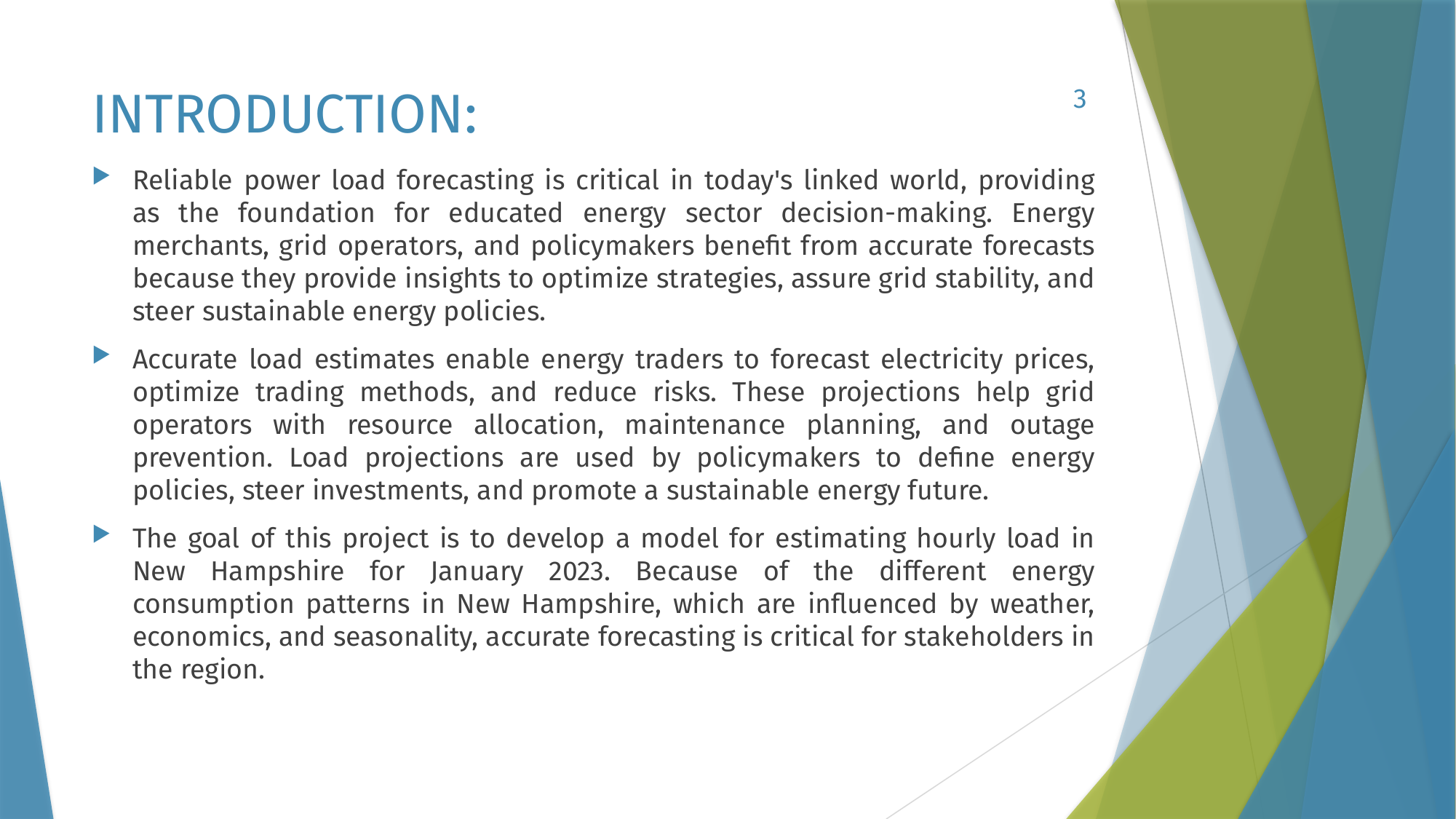

3
# INTRODUCTION:
Reliable power load forecasting is critical in today's linked world, providing as the foundation for educated energy sector decision-making. Energy merchants, grid operators, and policymakers benefit from accurate forecasts because they provide insights to optimize strategies, assure grid stability, and steer sustainable energy policies.
Accurate load estimates enable energy traders to forecast electricity prices, optimize trading methods, and reduce risks. These projections help grid operators with resource allocation, maintenance planning, and outage prevention. Load projections are used by policymakers to define energy policies, steer investments, and promote a sustainable energy future.
The goal of this project is to develop a model for estimating hourly load in New Hampshire for January 2023. Because of the different energy consumption patterns in New Hampshire, which are influenced by weather, economics, and seasonality, accurate forecasting is critical for stakeholders in the region.